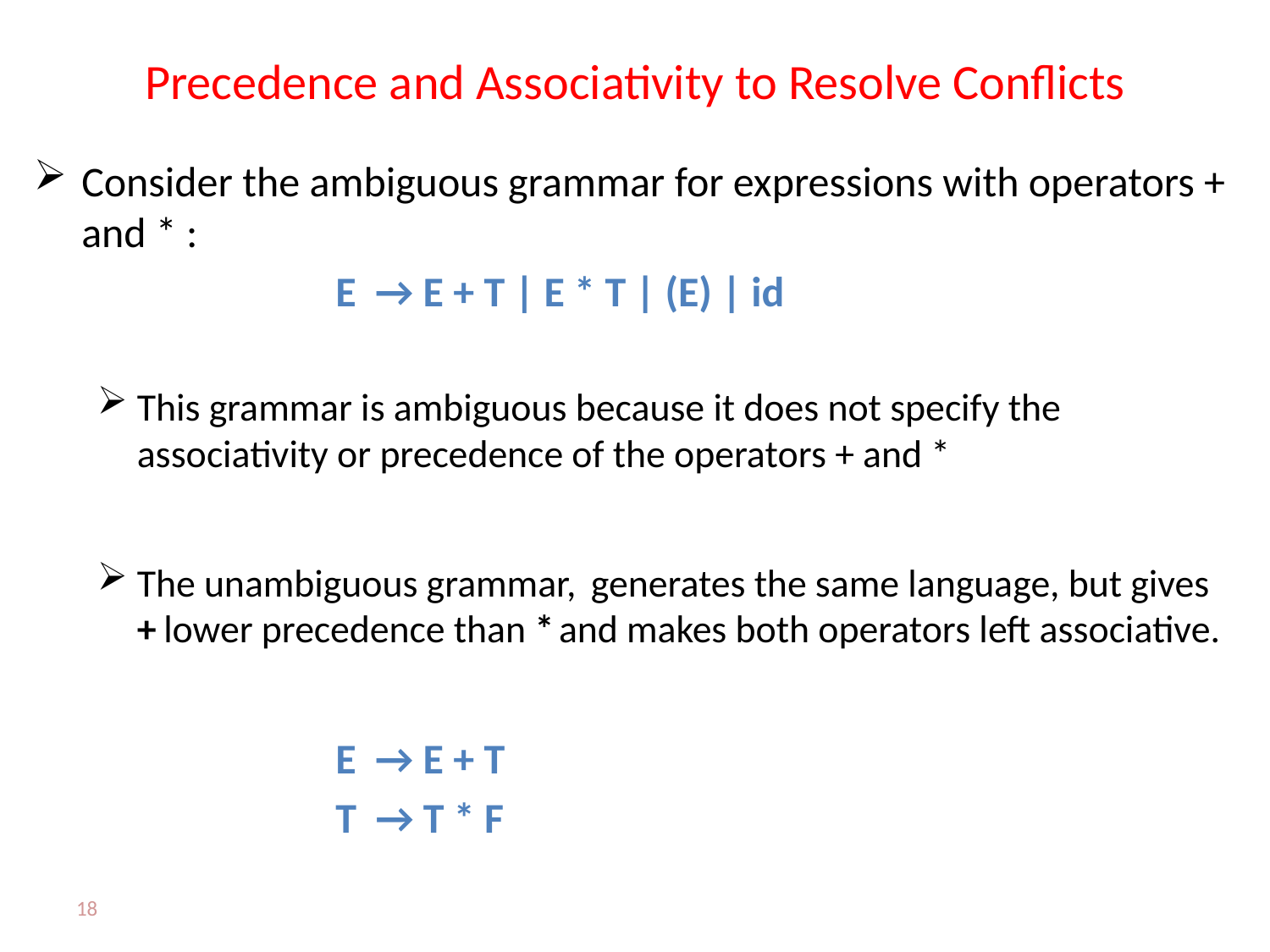

# Precedence and Associativity to Resolve Conflicts
Consider the ambiguous grammar for expressions with operators + and * :
			E  → E + T | E * T | (E) | id

This grammar is ambiguous because it does not specify the associativity or precedence of the operators + and *

The unambiguous grammar,  generates the same language, but gives + lower precedence than * and makes both operators left associative.

			E  → E + T
			T  → T * F
18